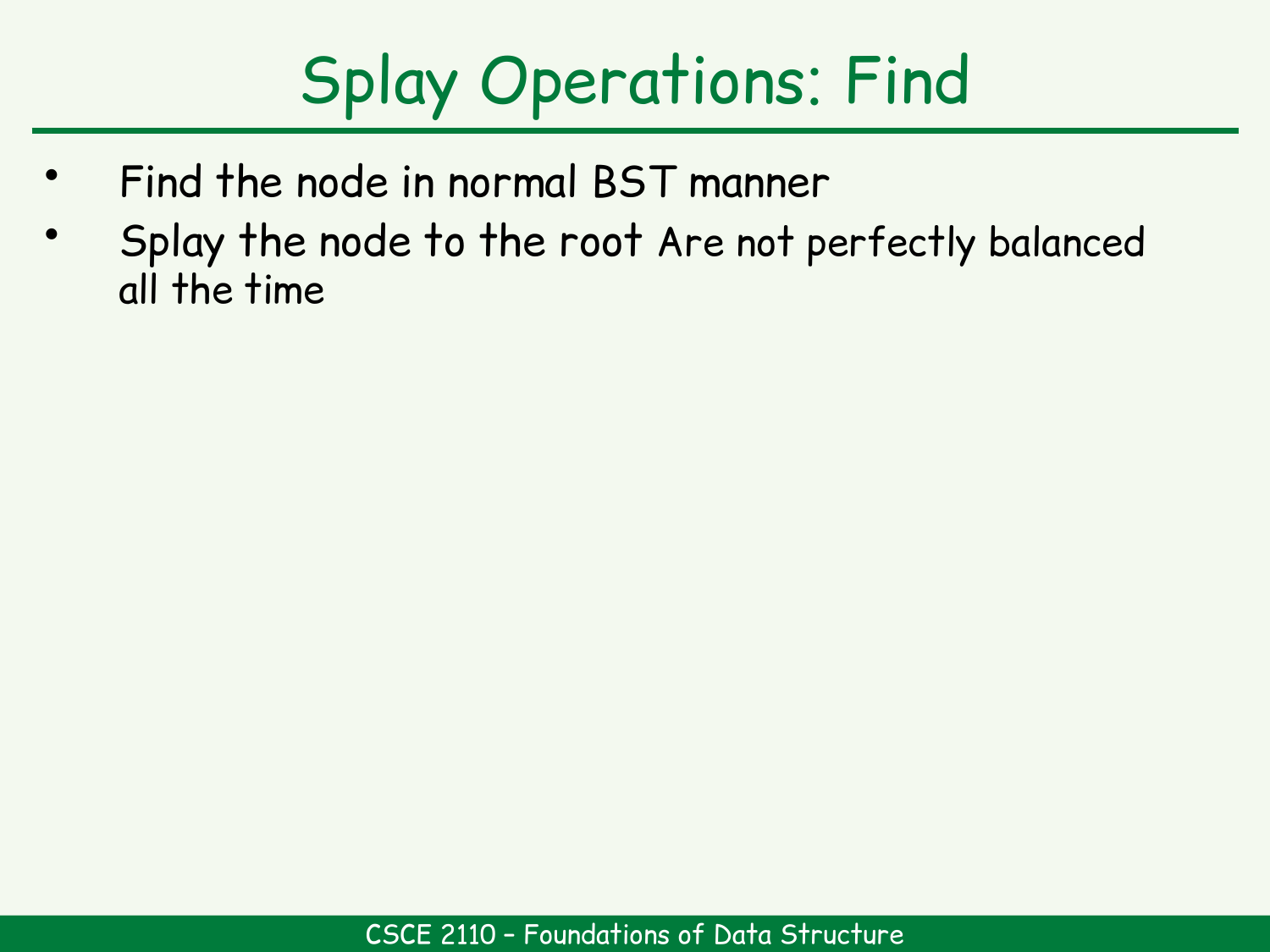

Splay Operations: Find
Find the node in normal BST manner
Splay the node to the root Are not perfectly balanced all the time